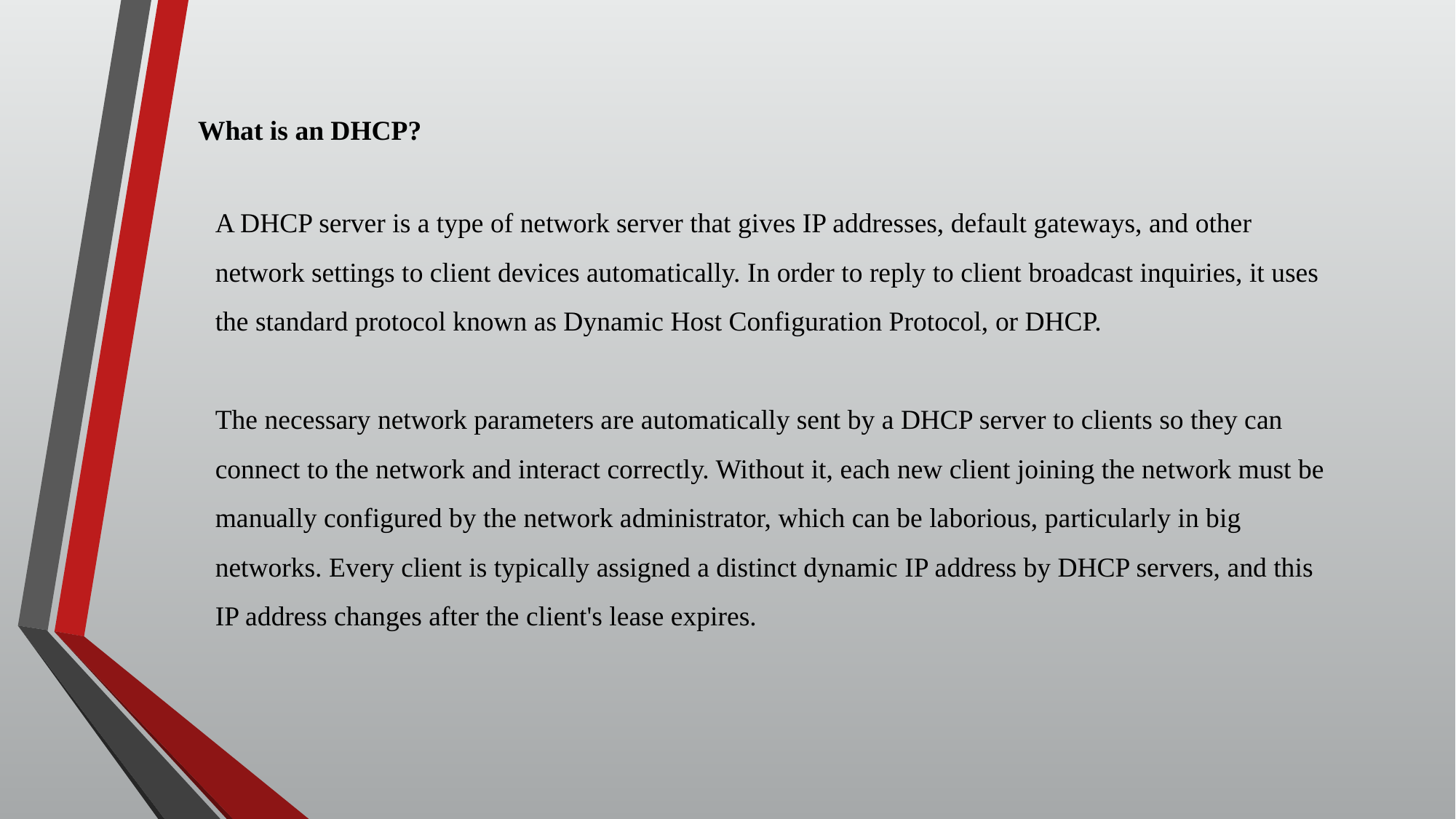

What is an DHCP?
A DHCP server is a type of network server that gives IP addresses, default gateways, and other network settings to client devices automatically. In order to reply to client broadcast inquiries, it uses the standard protocol known as Dynamic Host Configuration Protocol, or DHCP.

The necessary network parameters are automatically sent by a DHCP server to clients so they can connect to the network and interact correctly. Without it, each new client joining the network must be manually configured by the network administrator, which can be laborious, particularly in big networks. Every client is typically assigned a distinct dynamic IP address by DHCP servers, and this IP address changes after the client's lease expires.